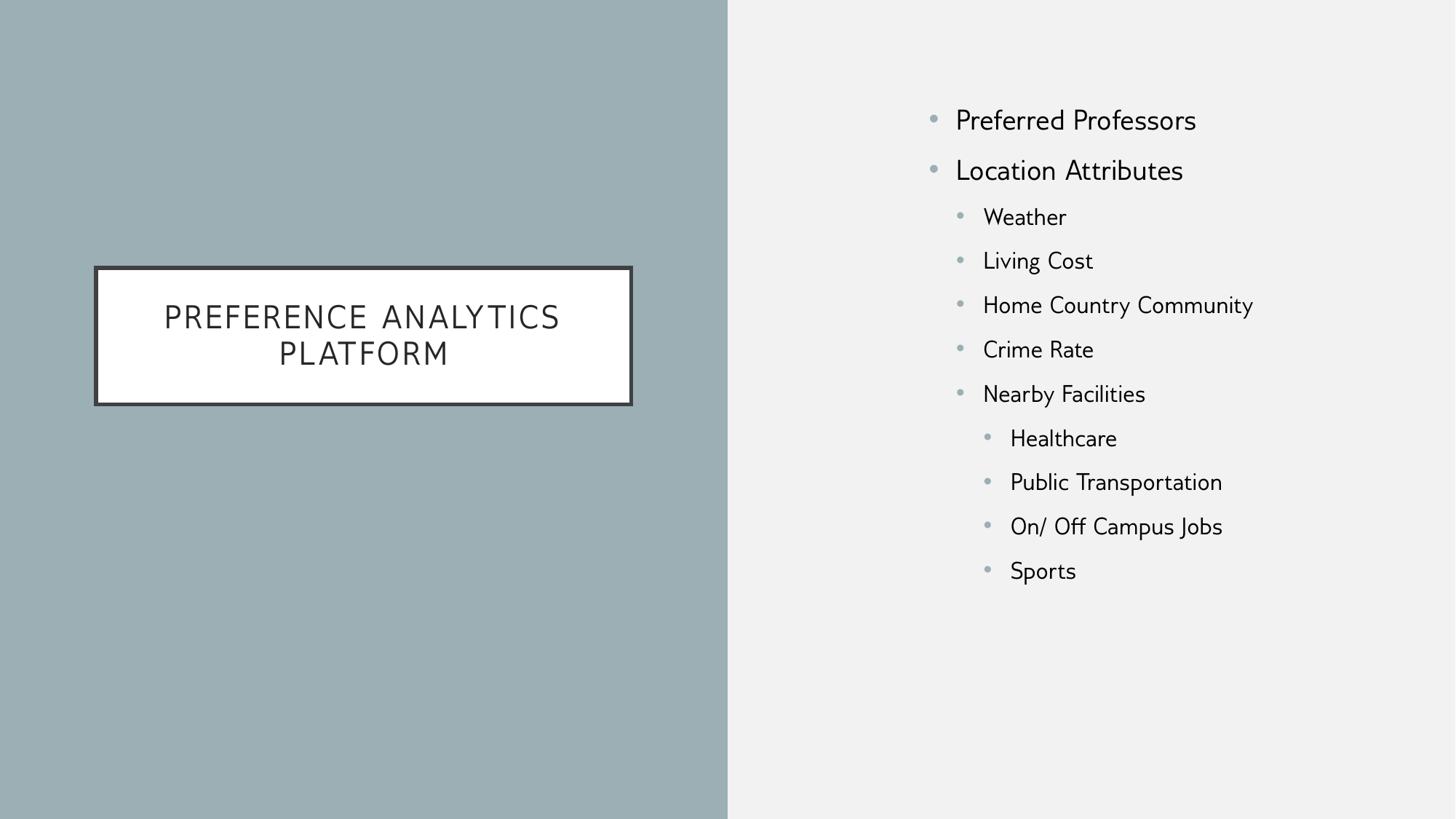

Preferred Professors
Location Attributes
Weather
Living Cost
Home Country Community
Crime Rate
Nearby Facilities
Healthcare
Public Transportation
On/ Off Campus Jobs
Sports

# Preference analytics platform